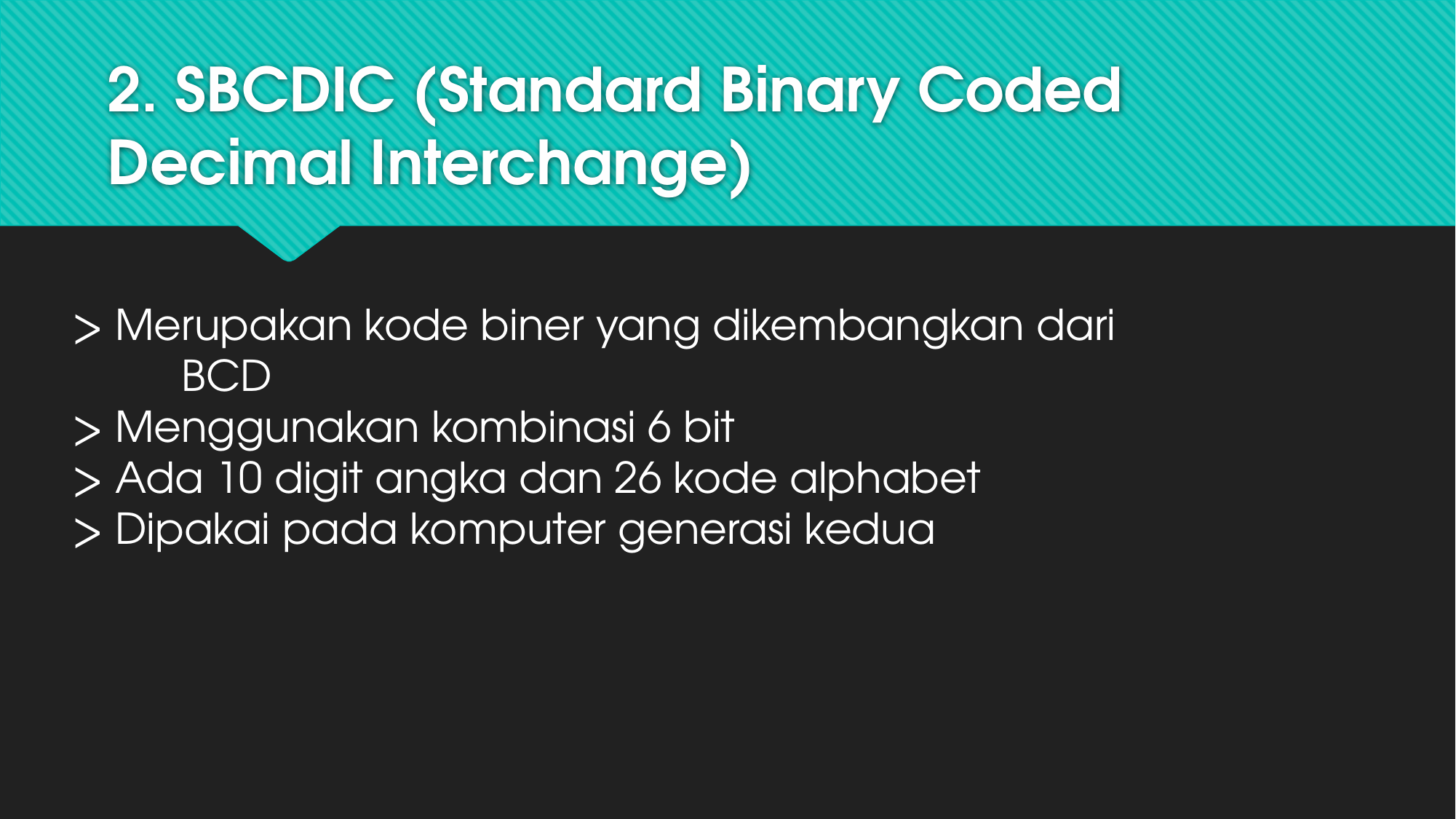

# 2. SBCDIC (Standard Binary Coded Decimal Interchange)
> Merupakan kode biner yang dikembangkan dari 	BCD
> Menggunakan kombinasi 6 bit
> Ada 10 digit angka dan 26 kode alphabet
> Dipakai pada komputer generasi kedua